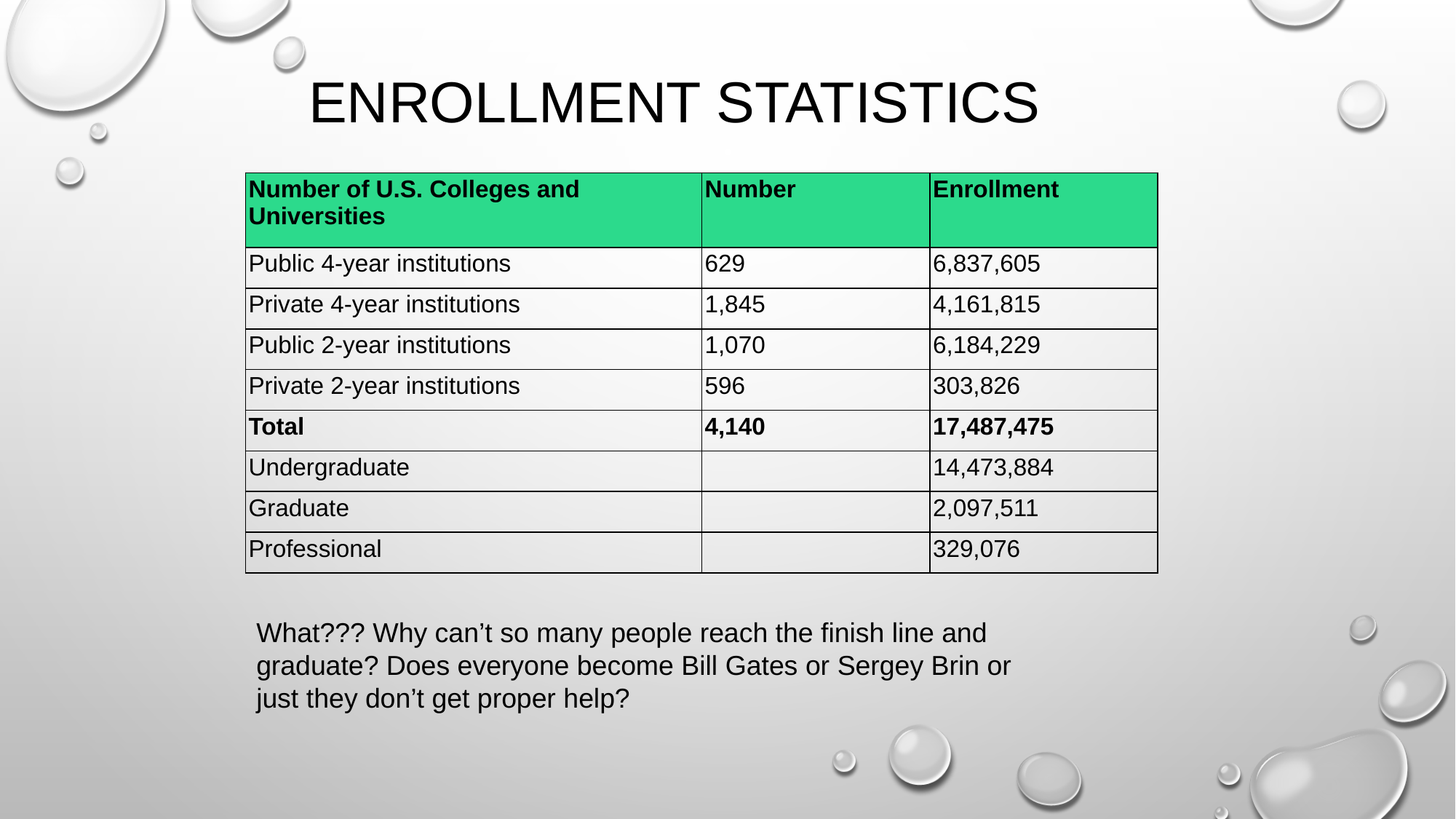

# Enrollment statistics
| Number of U.S. Colleges and Universities | Number | Enrollment |
| --- | --- | --- |
| Public 4-year institutions | 629 | 6,837,605 |
| Private 4-year institutions | 1,845 | 4,161,815 |
| Public 2-year institutions | 1,070 | 6,184,229 |
| Private 2-year institutions | 596 | 303,826 |
| Total | 4,140 | 17,487,475 |
| Undergraduate |  | 14,473,884 |
| Graduate |  | 2,097,511 |
| Professional |  | 329,076 |
What??? Why can’t so many people reach the finish line and graduate? Does everyone become Bill Gates or Sergey Brin or just they don’t get proper help?